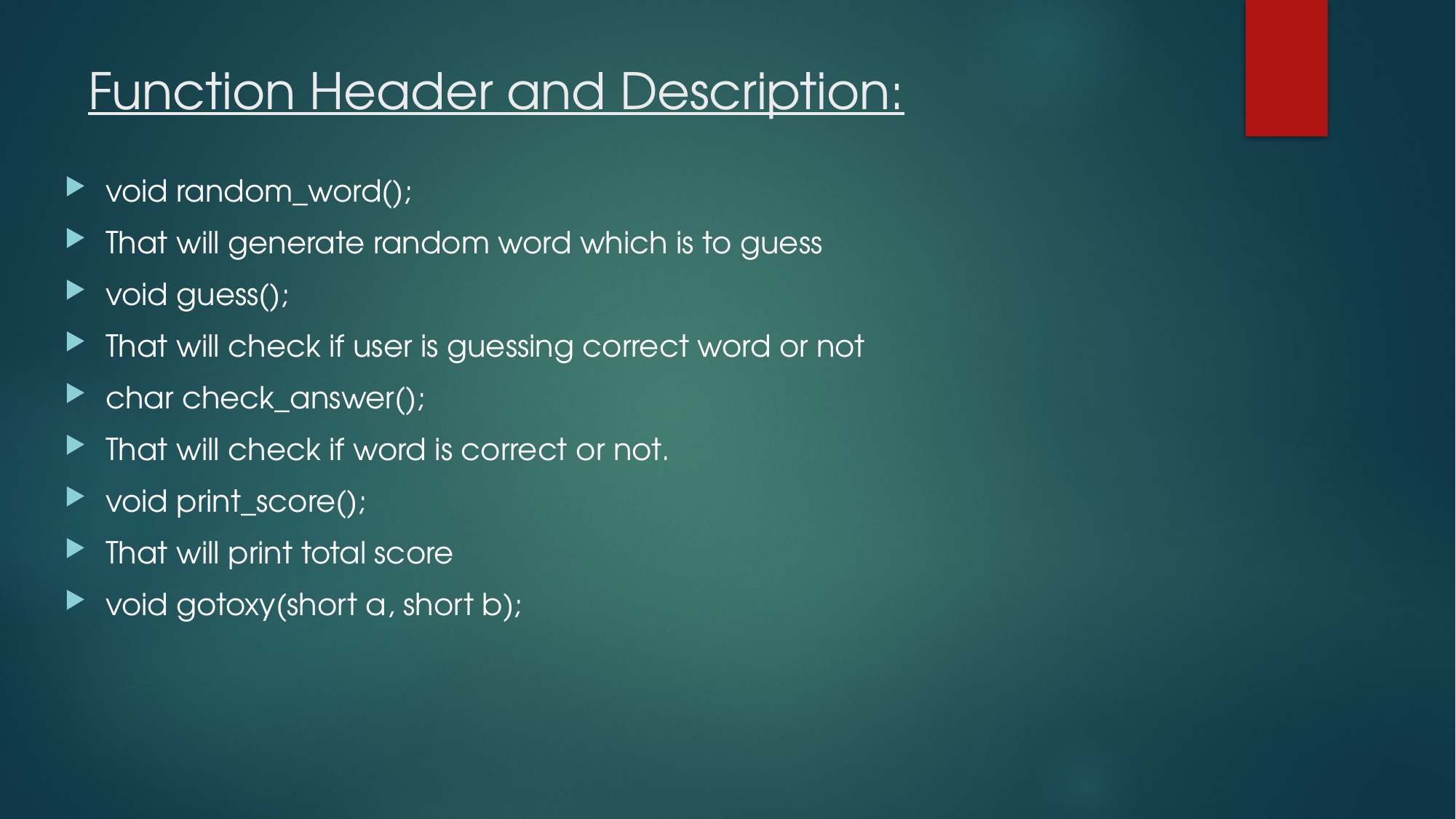

# Function Header and Description:
void random_word();
That will generate random word which is to guess
void guess();
That will check if user is guessing correct word or not
char check_answer();
That will check if word is correct or not.
void print_score();
That will print total score
void gotoxy(short a, short b);